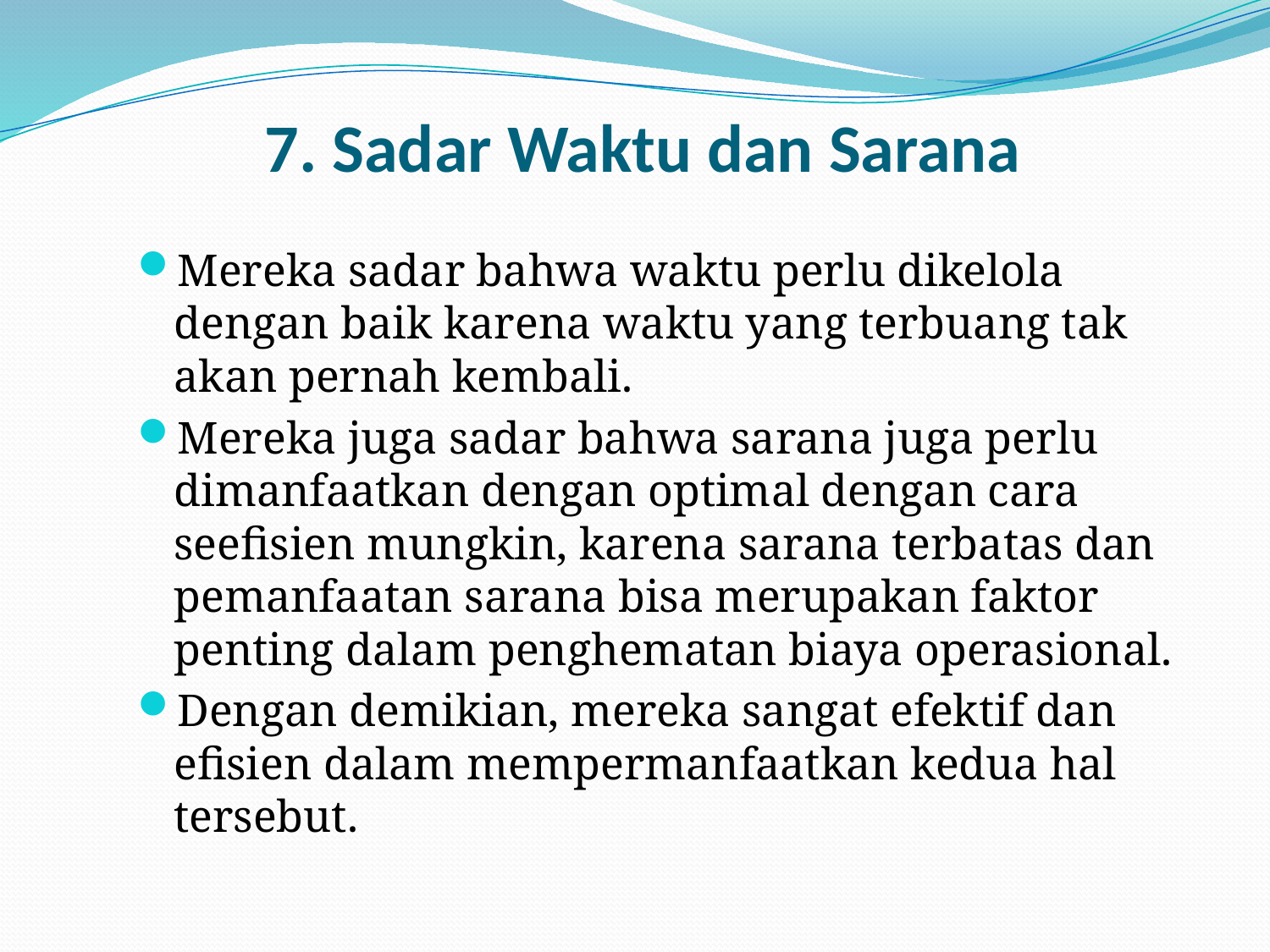

# 7. Sadar Waktu dan Sarana
Mereka sadar bahwa waktu perlu dikelola dengan baik karena waktu yang terbuang tak akan pernah kembali.
Mereka juga sadar bahwa sarana juga perlu dimanfaatkan dengan optimal dengan cara seefisien mungkin, karena sarana terbatas dan pemanfaatan sarana bisa merupakan faktor penting dalam penghematan biaya operasional.
Dengan demikian, mereka sangat efektif dan efisien dalam mempermanfaatkan kedua hal tersebut.